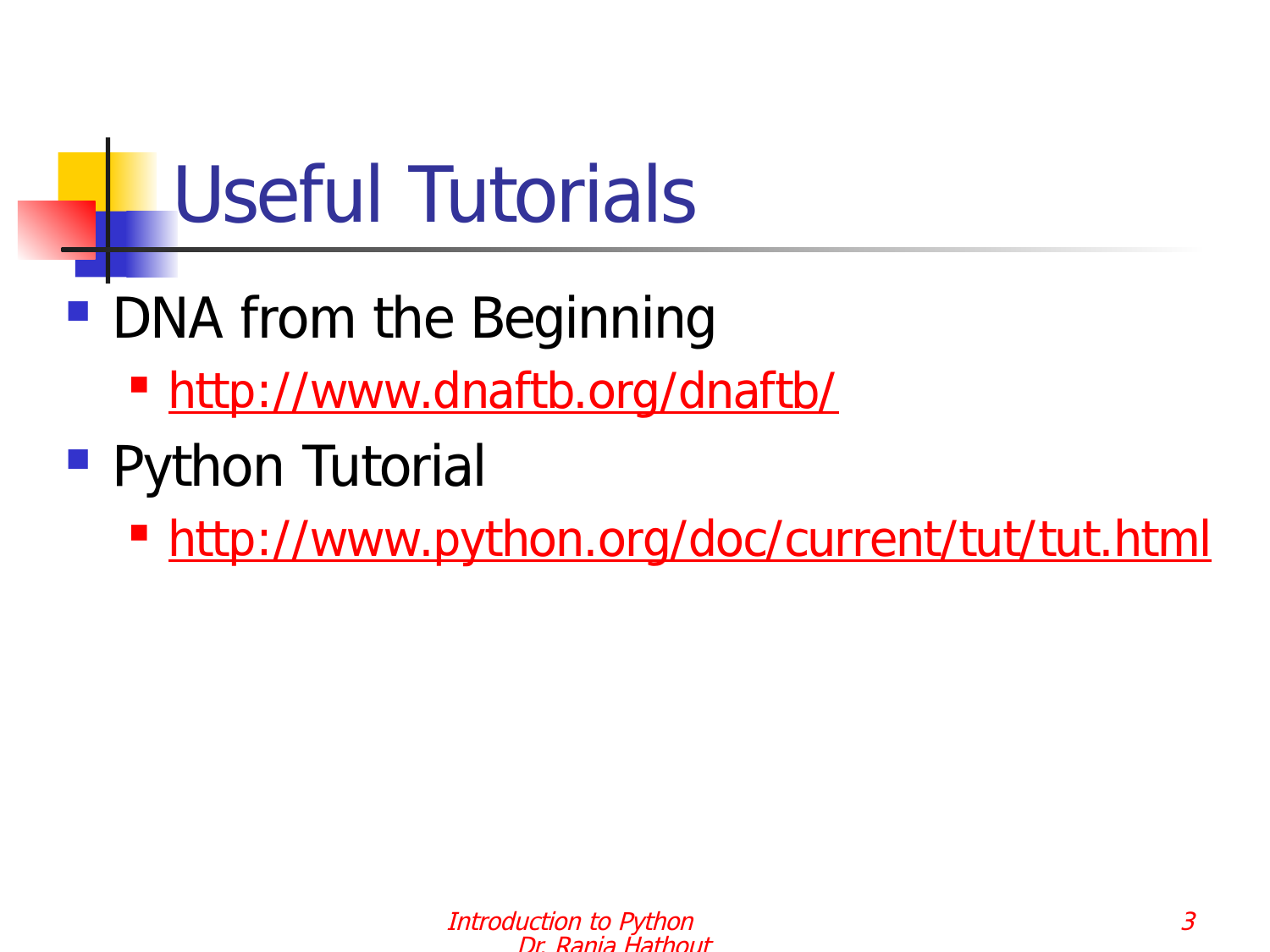

# Useful Tutorials
DNA from the Beginning
http://www.dnaftb.org/dnaftb/
Python Tutorial
http://www.python.org/doc/current/tut/tut.html
Introduction to Python                                 Dr. Rania Hathout
3